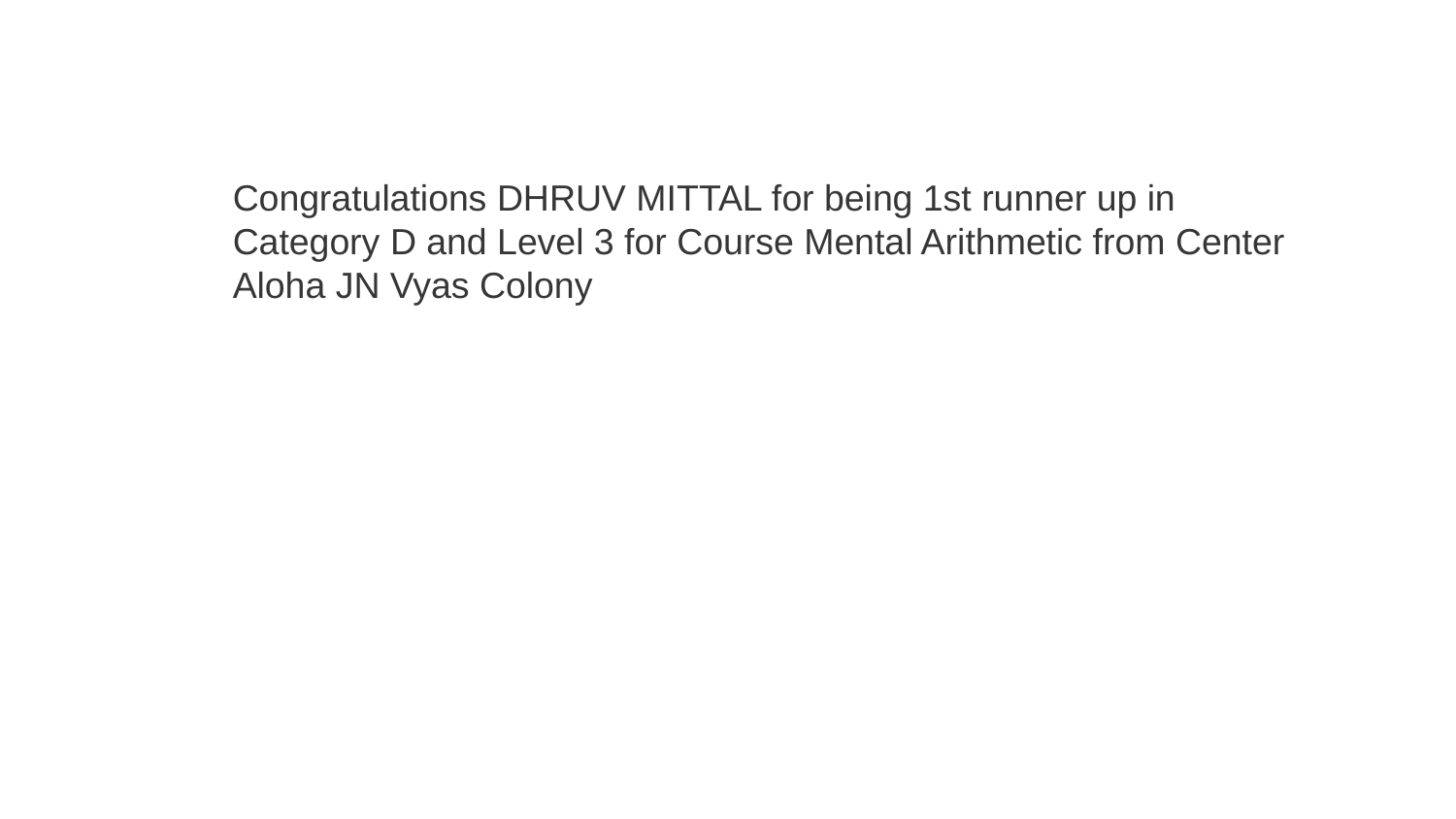

Congratulations DHRUV MITTAL for being 1st runner up in Category D and Level 3 for Course Mental Arithmetic from Center Aloha JN Vyas Colony